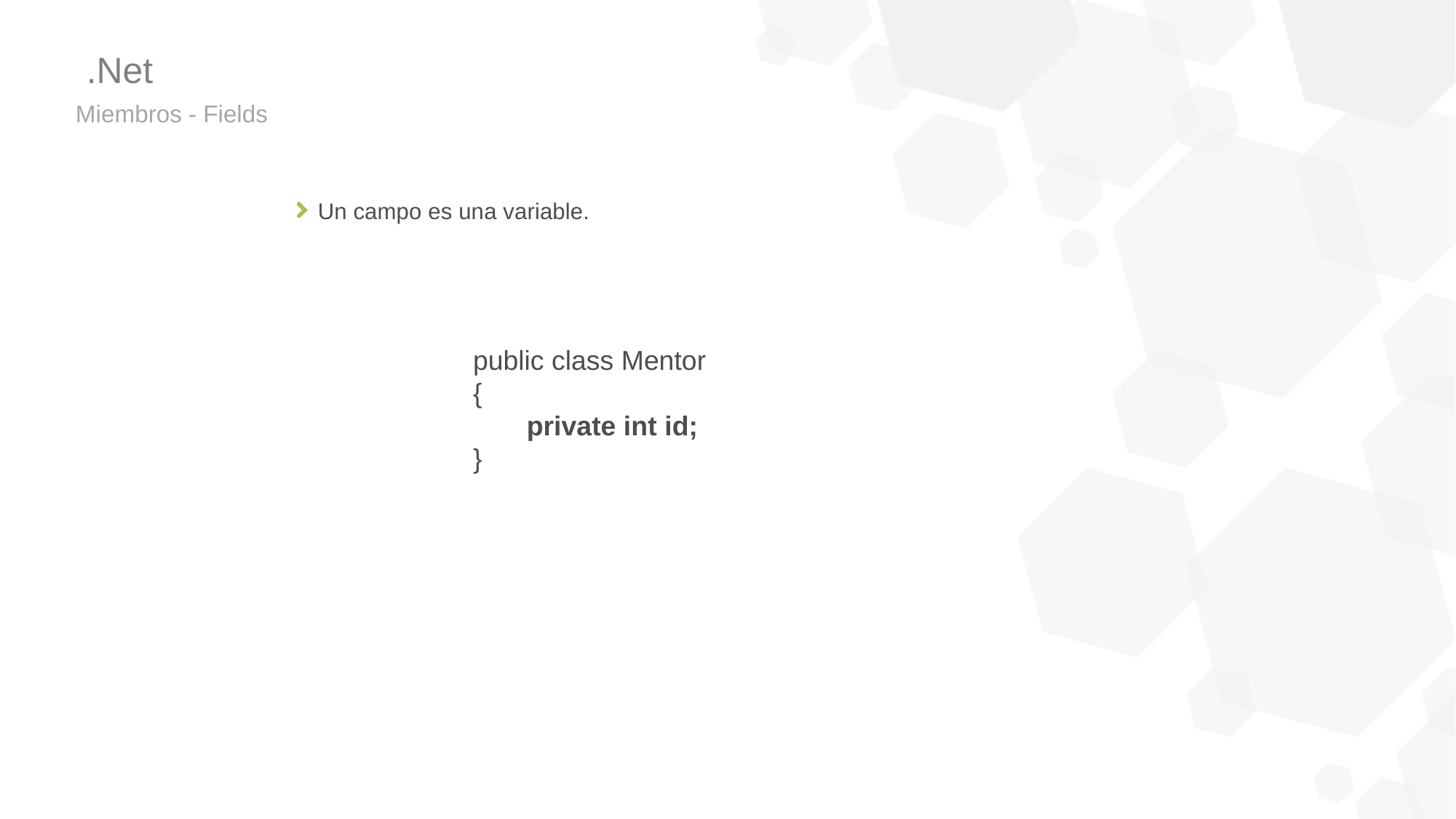

# .Net
Miembros - Fields

Un campo es una variable.
 public class Mentor
 {
        private int id;
 }